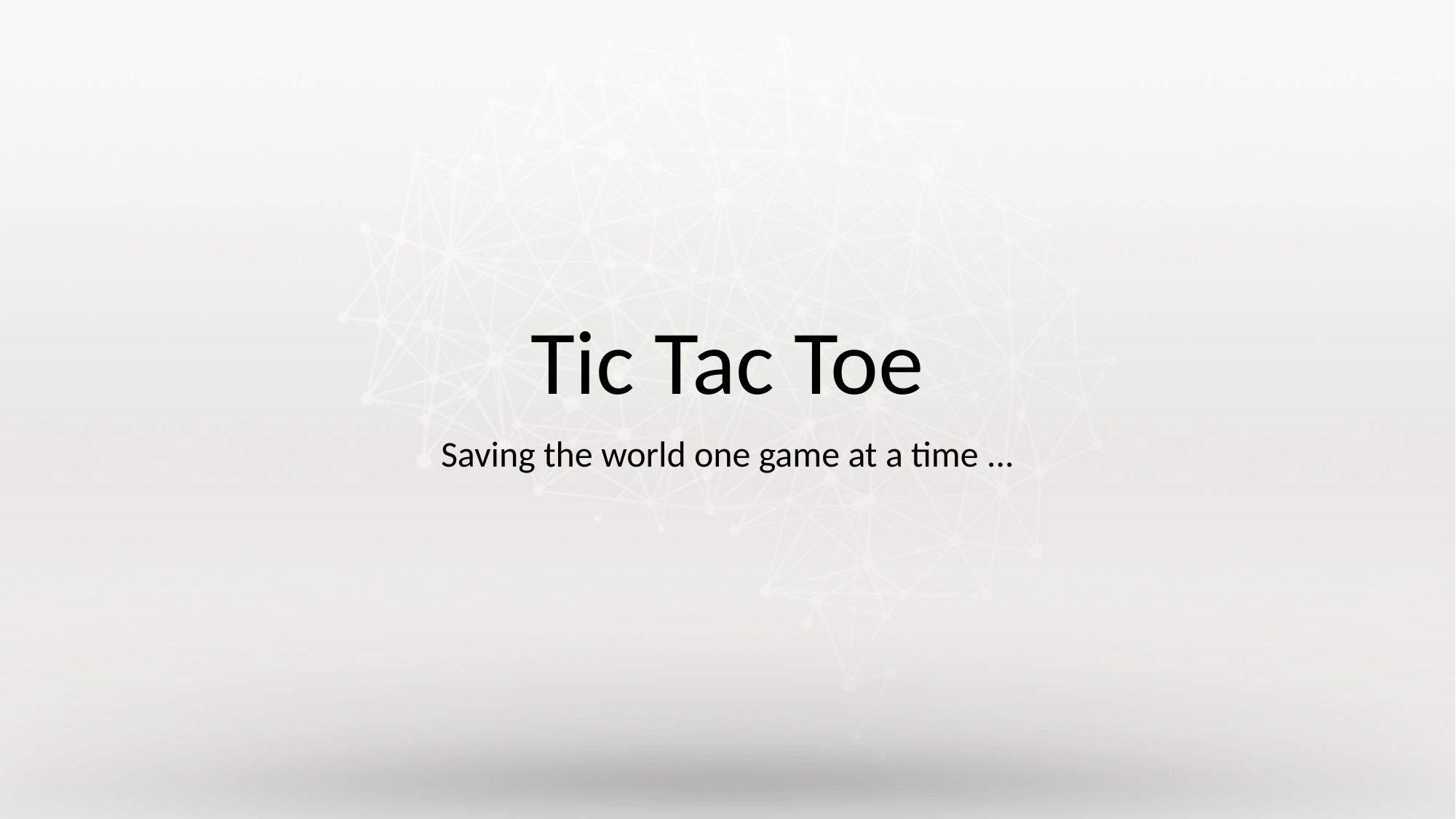

# Tic Tac Toe
Saving the world one game at a time ...